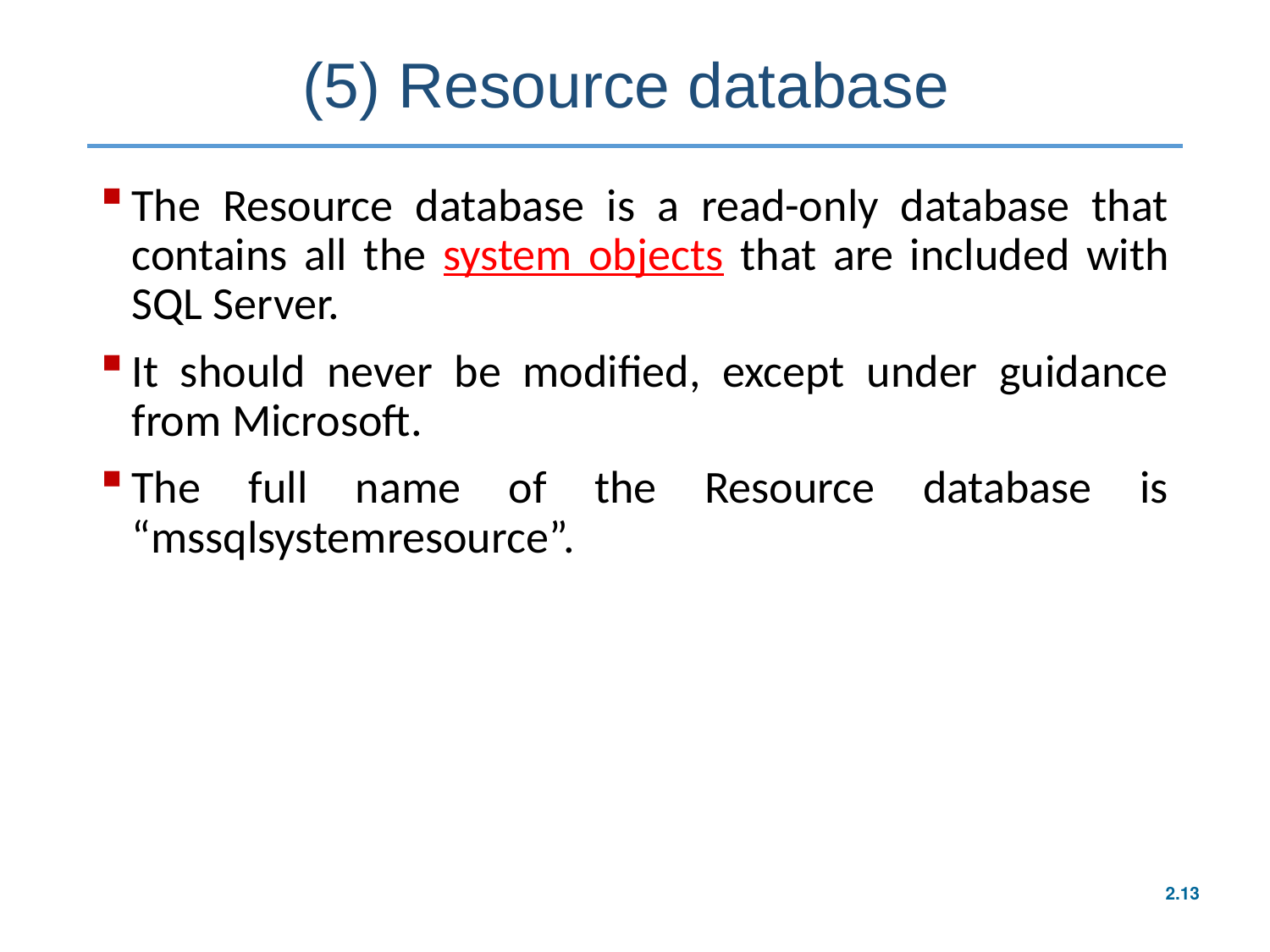

# (5) Resource database
The Resource database is a read-only database that contains all the system objects that are included with SQL Server.
It should never be modified, except under guidance from Microsoft.
The full name of the Resource database is “mssqlsystemresource”.